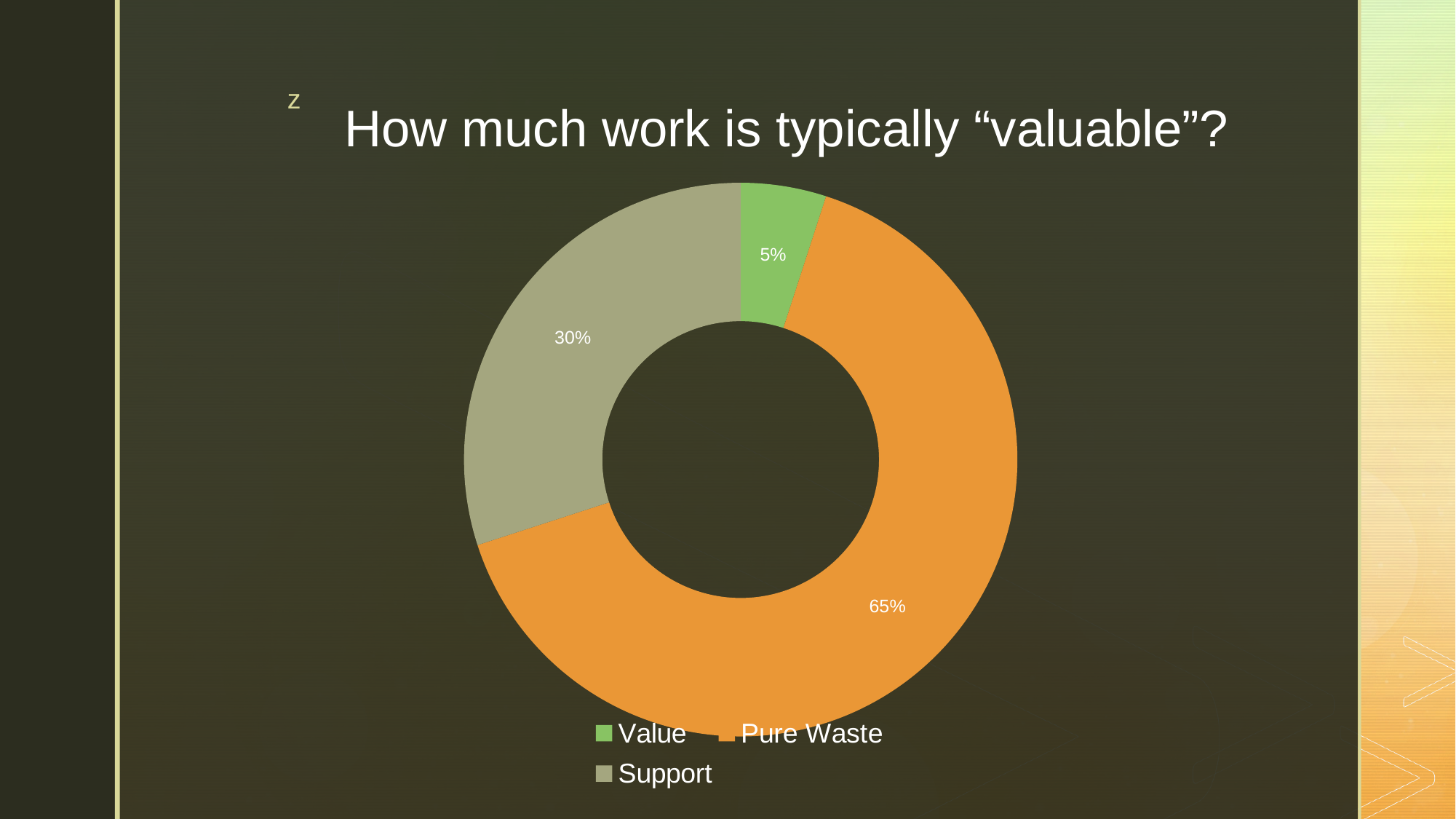

# How much work is typically “valuable”?

### Chart

| Category | Sales |
|---|---|
| Value | 0.05 |
| Pure Waste | 0.65 |
| Support | 0.3 |